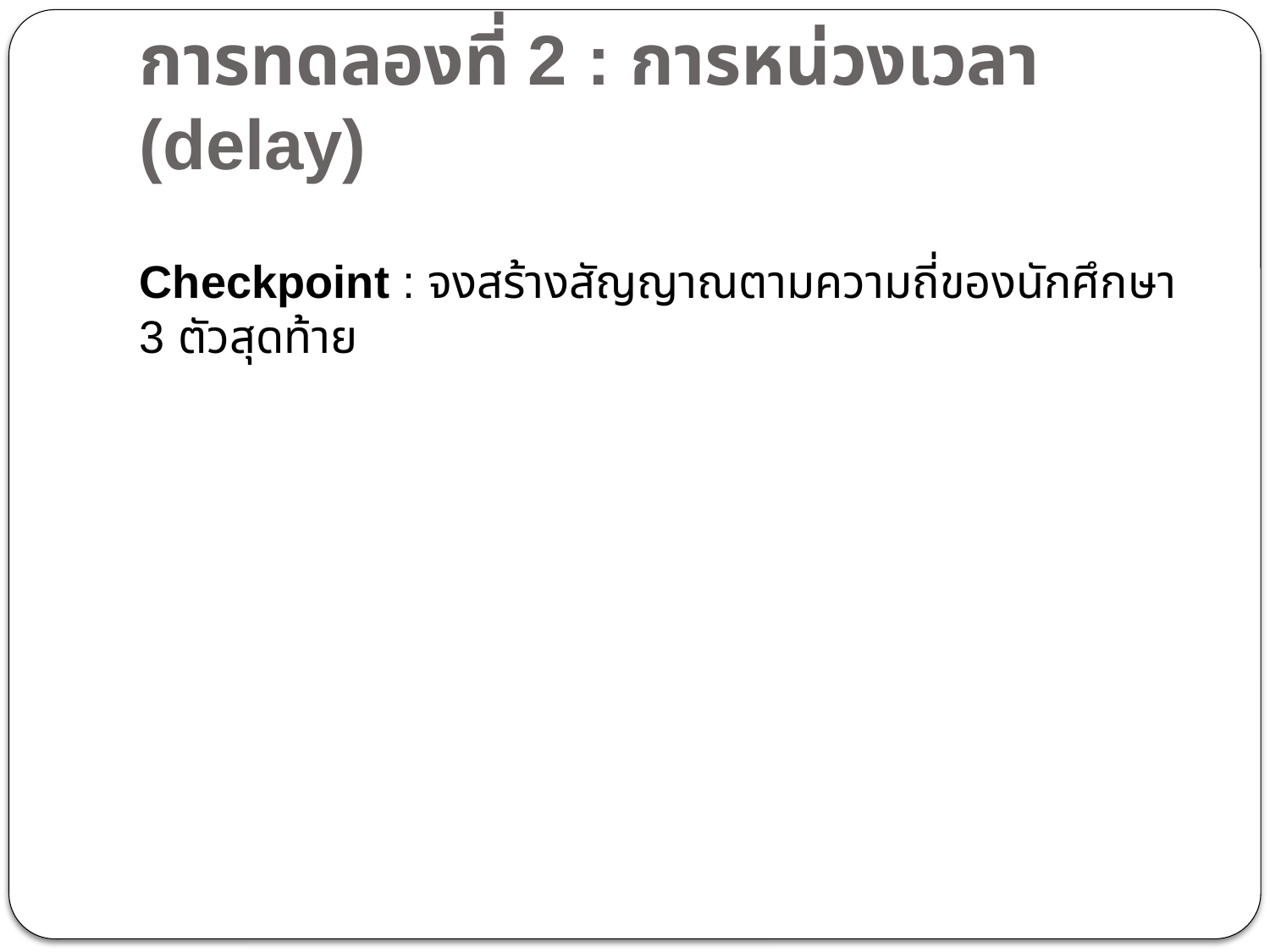

# การทดลองที่ 2 : การหน่วงเวลา (delay)
Checkpoint : จงสร้างสัญญาณตามความถี่ของนักศึกษา 3 ตัวสุดท้าย